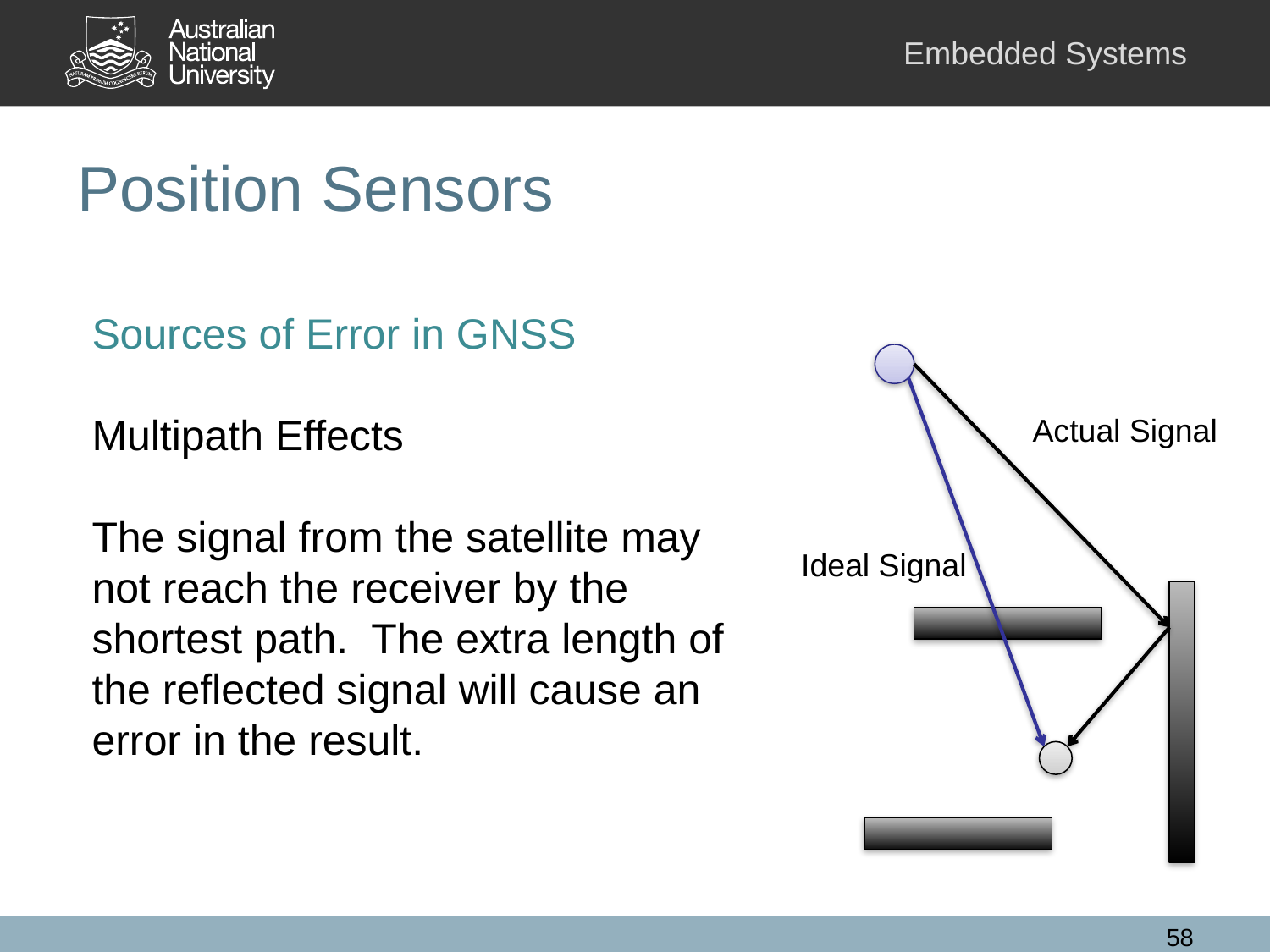

# Position Sensors
Sources of Error in GNSS

Multipath Effects

The signal from the satellite may not reach the receiver by the shortest path.  The extra length of the reflected signal will cause an error in the result.

Actual Signal
Ideal Signal

58